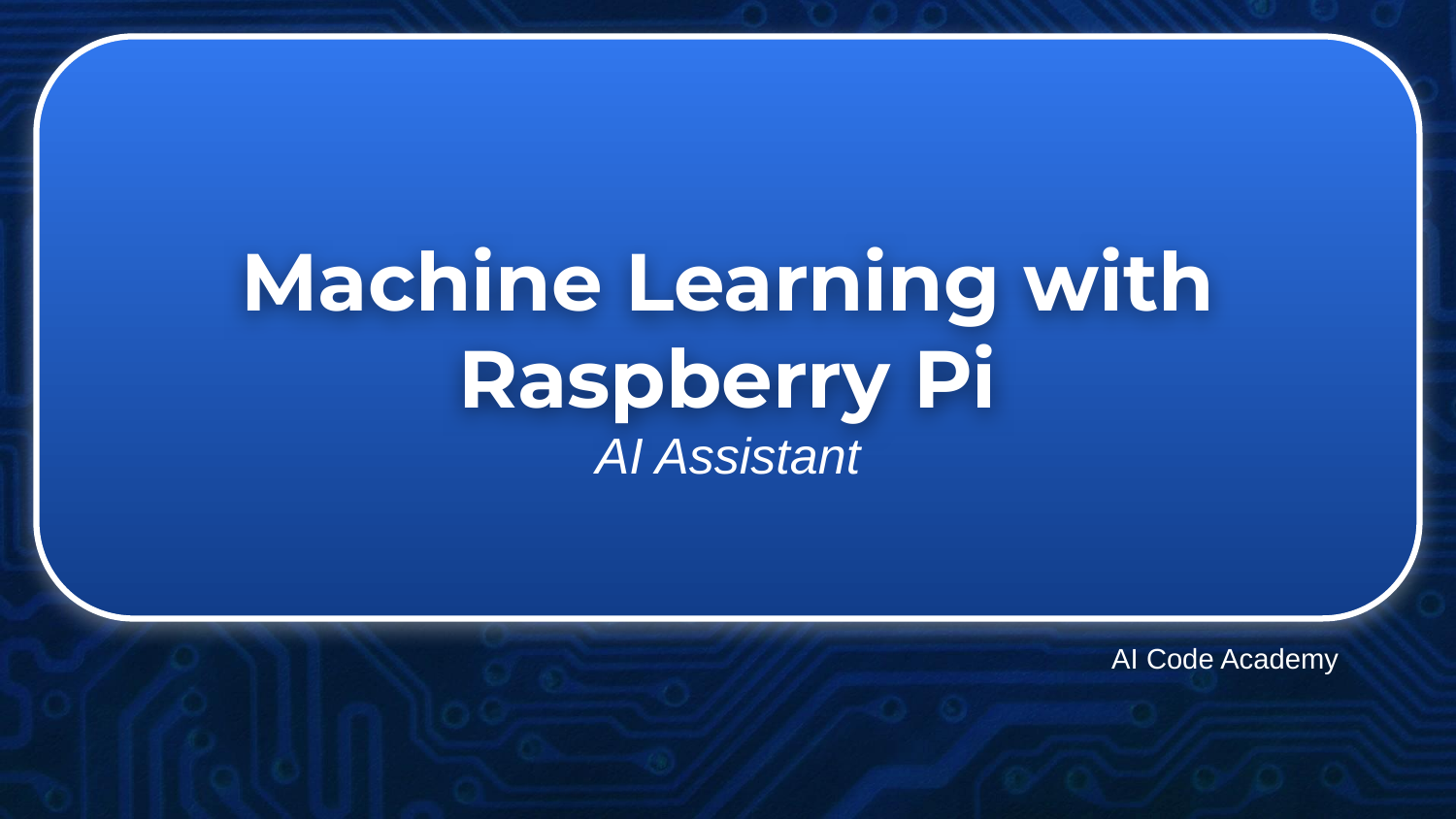

# Machine Learning with Raspberry Pi
AI Assistant
AI Code Academy